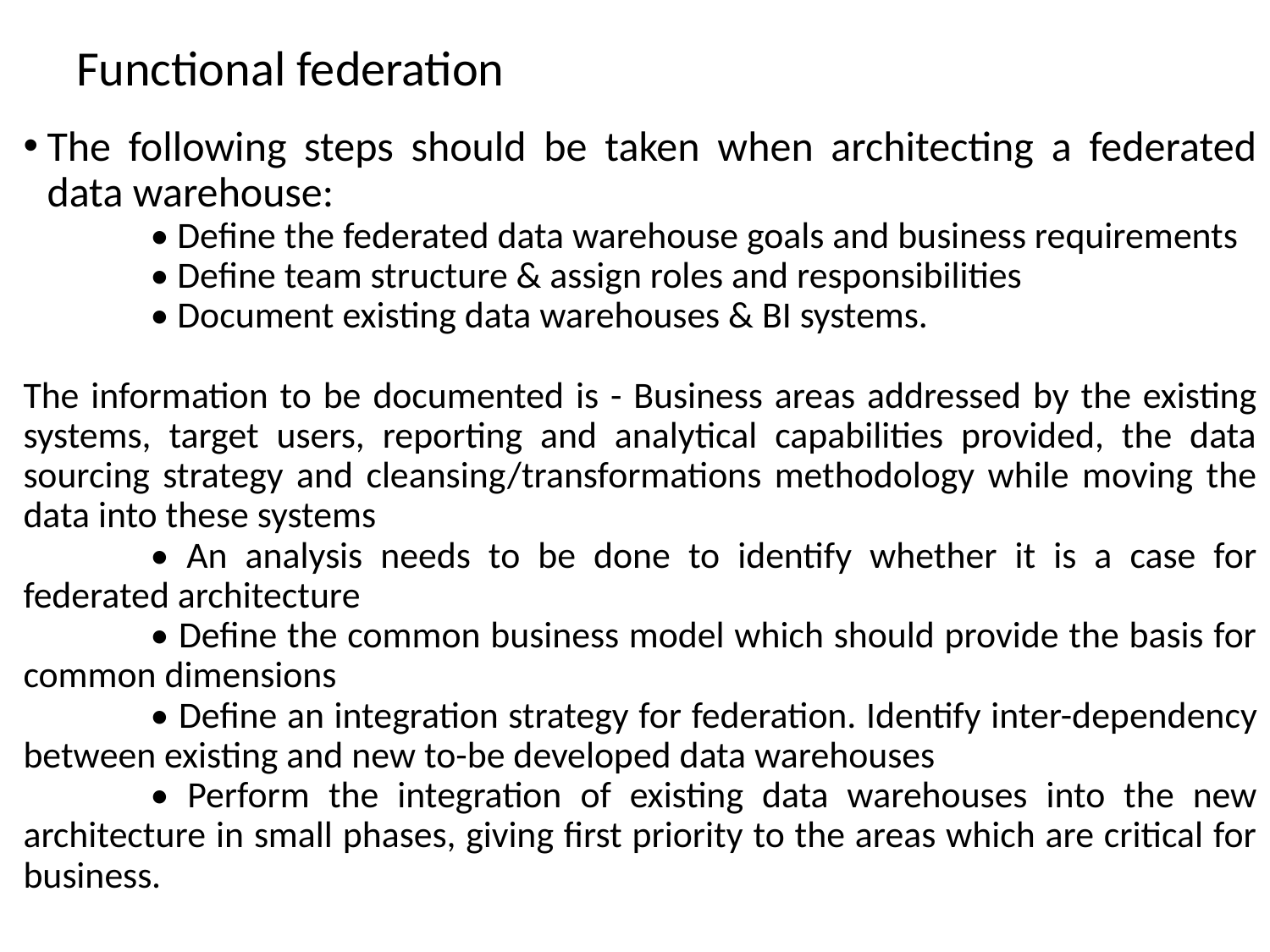

# Functional federation
The following steps should be taken when architecting a federated data warehouse:
	• Define the federated data warehouse goals and business requirements
	• Define team structure & assign roles and responsibilities
	• Document existing data warehouses & BI systems.

The information to be documented is - Business areas addressed by the existing systems, target users, reporting and analytical capabilities provided, the data sourcing strategy and cleansing/transformations methodology while moving the data into these systems
	• An analysis needs to be done to identify whether it is a case for federated architecture
	• Define the common business model which should provide the basis for common dimensions
	• Define an integration strategy for federation. Identify inter-dependency between existing and new to-be developed data warehouses
	• Perform the integration of existing data warehouses into the new architecture in small phases, giving first priority to the areas which are critical for business.